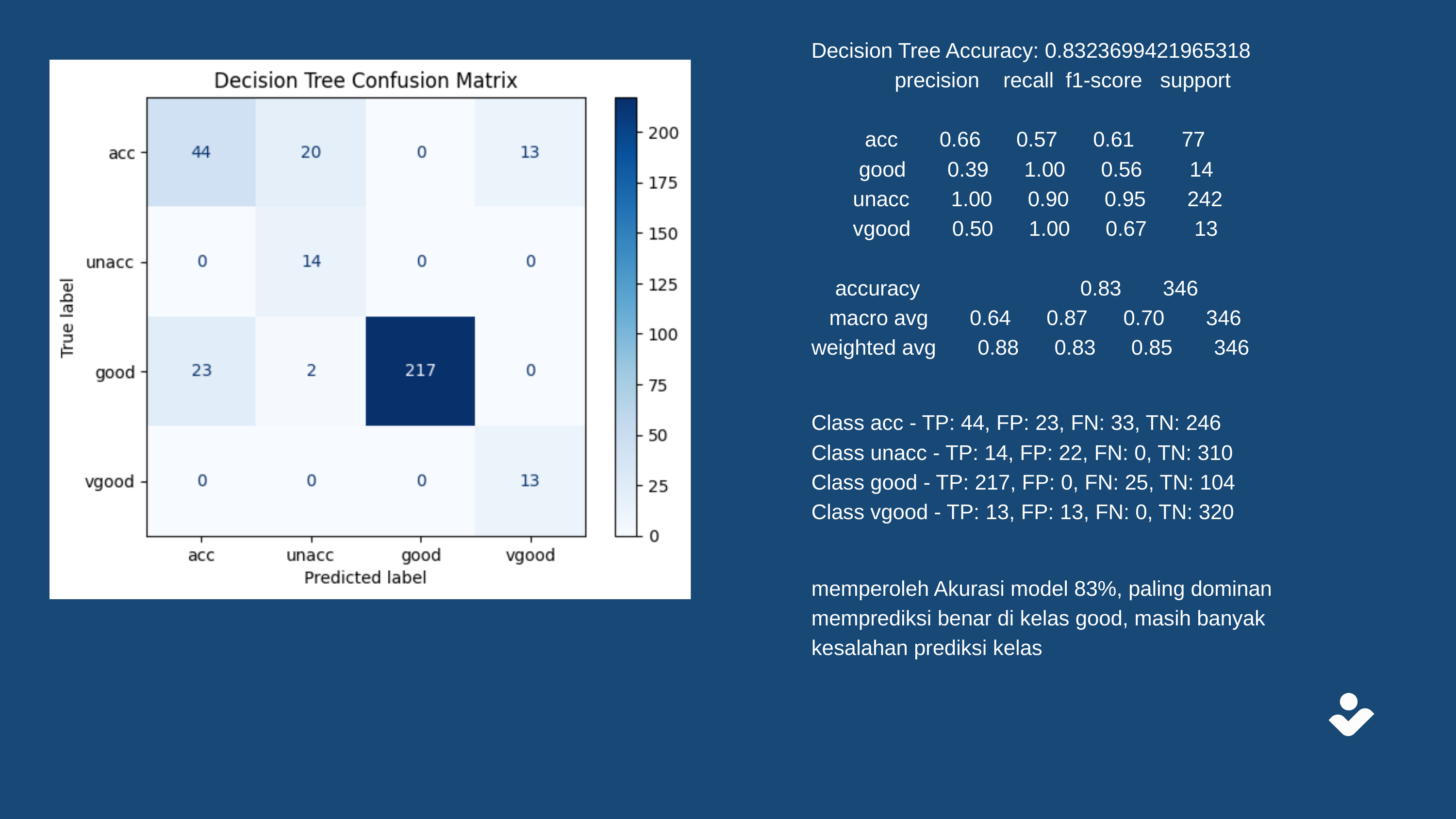

Decision Tree Accuracy: 0.8323699421965318
              precision    recall  f1-score   support

         acc       0.66      0.57      0.61        77
        good       0.39      1.00      0.56        14
       unacc       1.00      0.90      0.95       242
       vgood       0.50      1.00      0.67        13

    accuracy                           0.83       346
   macro avg       0.64      0.87      0.70       346
weighted avg       0.88      0.83      0.85       346

Class acc - TP: 44, FP: 23, FN: 33, TN: 246
Class unacc - TP: 14, FP: 22, FN: 0, TN: 310
Class good - TP: 217, FP: 0, FN: 25, TN: 104
Class vgood - TP: 13, FP: 13, FN: 0, TN: 320

memperoleh Akurasi model 83%, paling dominan memprediksi benar di kelas good, masih banyak kesalahan prediksi kelas